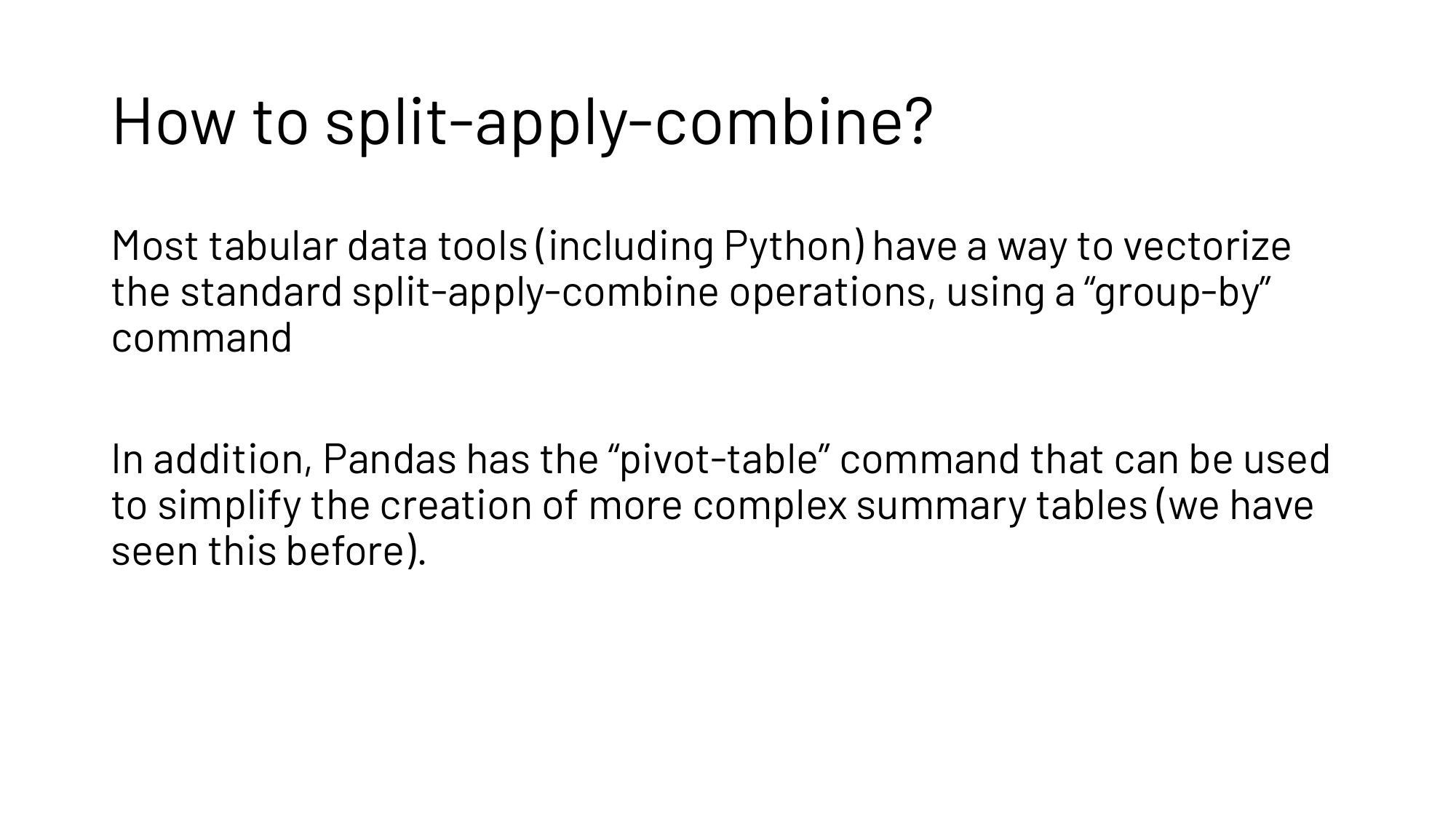

# How to split-apply-combine?
Most tabular data tools (including Python) have a way to vectorize the standard split-apply-combine operations, using a “group-by” command

In addition, Pandas has the “pivot-table” command that can be used to simplify the creation of more complex summary tables (we have seen this before).